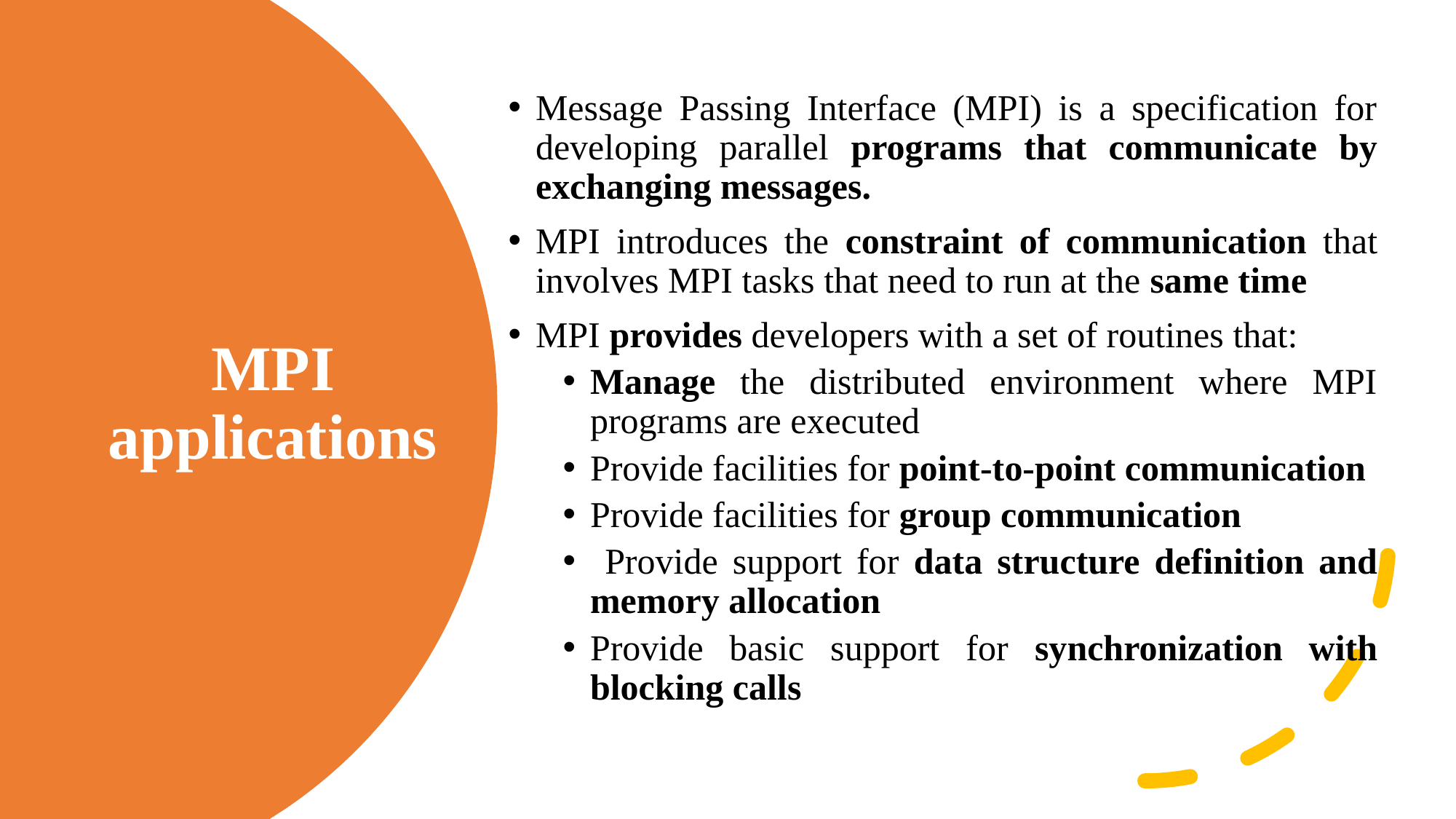

Message Passing Interface (MPI) is a specification for developing parallel programs that communicate by exchanging messages.
MPI introduces the constraint of communication that involves MPI tasks that need to run at the same time
MPI provides developers with a set of routines that:
Manage the distributed environment where MPI programs are executed
Provide facilities for point-to-point communication
Provide facilities for group communication
 Provide support for data structure definition and memory allocation
Provide basic support for synchronization with blocking calls
# MPI applications